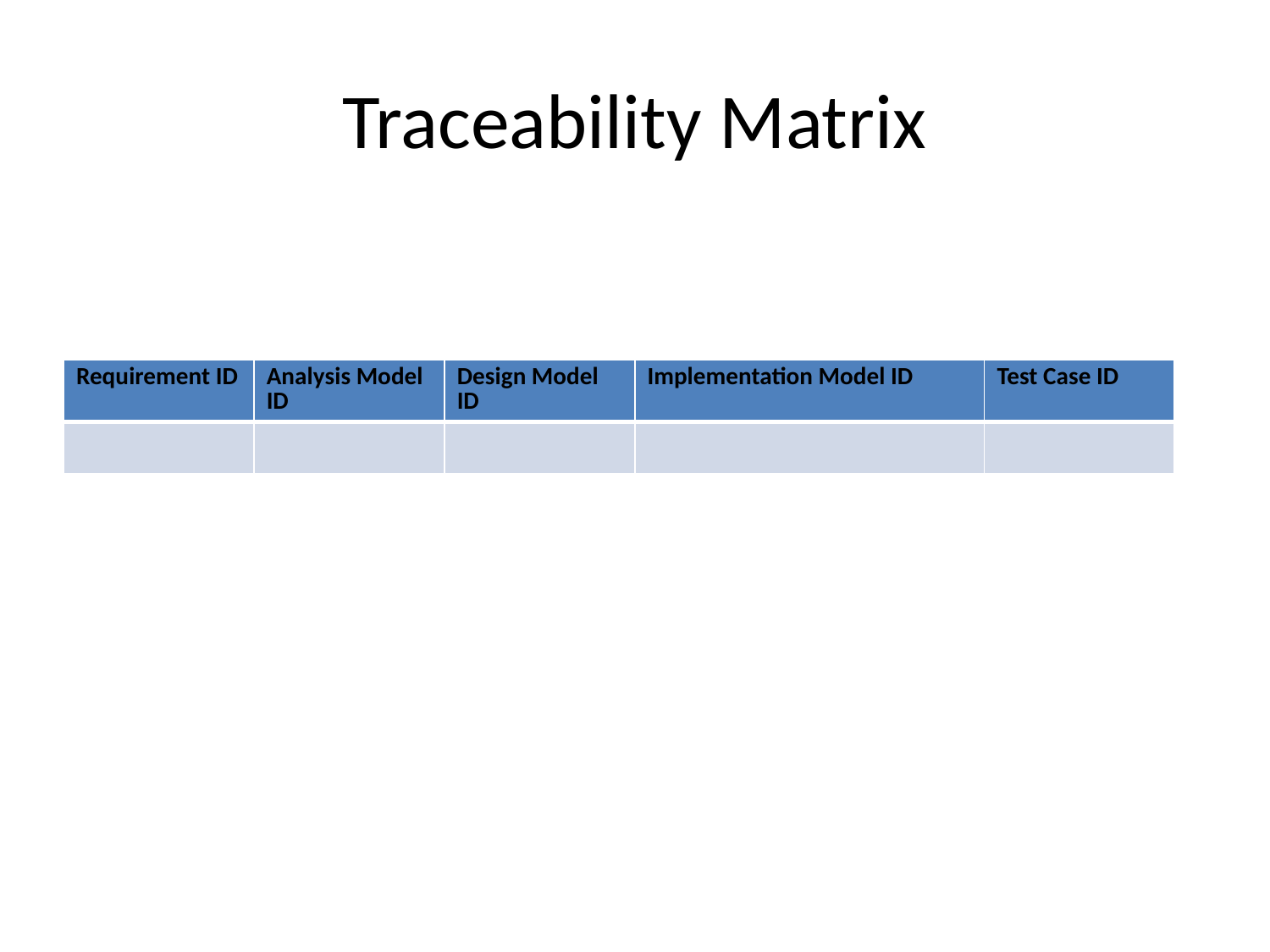

# Traceability Matrix
| Requirement ID | Analysis Model ID | Design Model ID | Implementation Model ID | Test Case ID |
| --- | --- | --- | --- | --- |
|  |  |  |  |  |